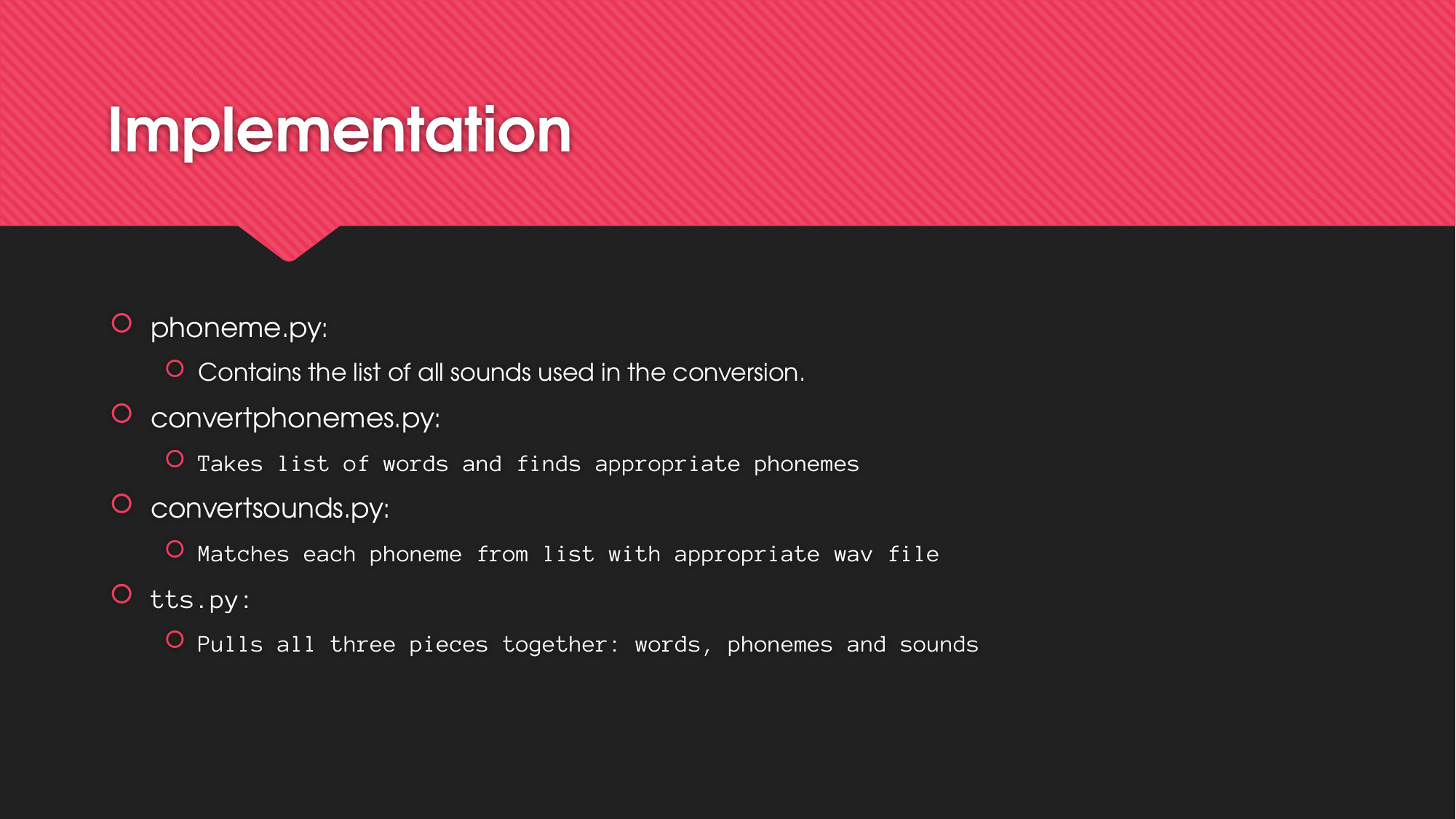

# Implementation
phoneme.py:
Contains the list of all sounds used in the conversion.
convertphonemes.py:
Takes list of words and finds appropriate phonemes
convertsounds.py:
Matches each phoneme from list with appropriate wav file
tts.py:
Pulls all three pieces together: words, phonemes and sounds